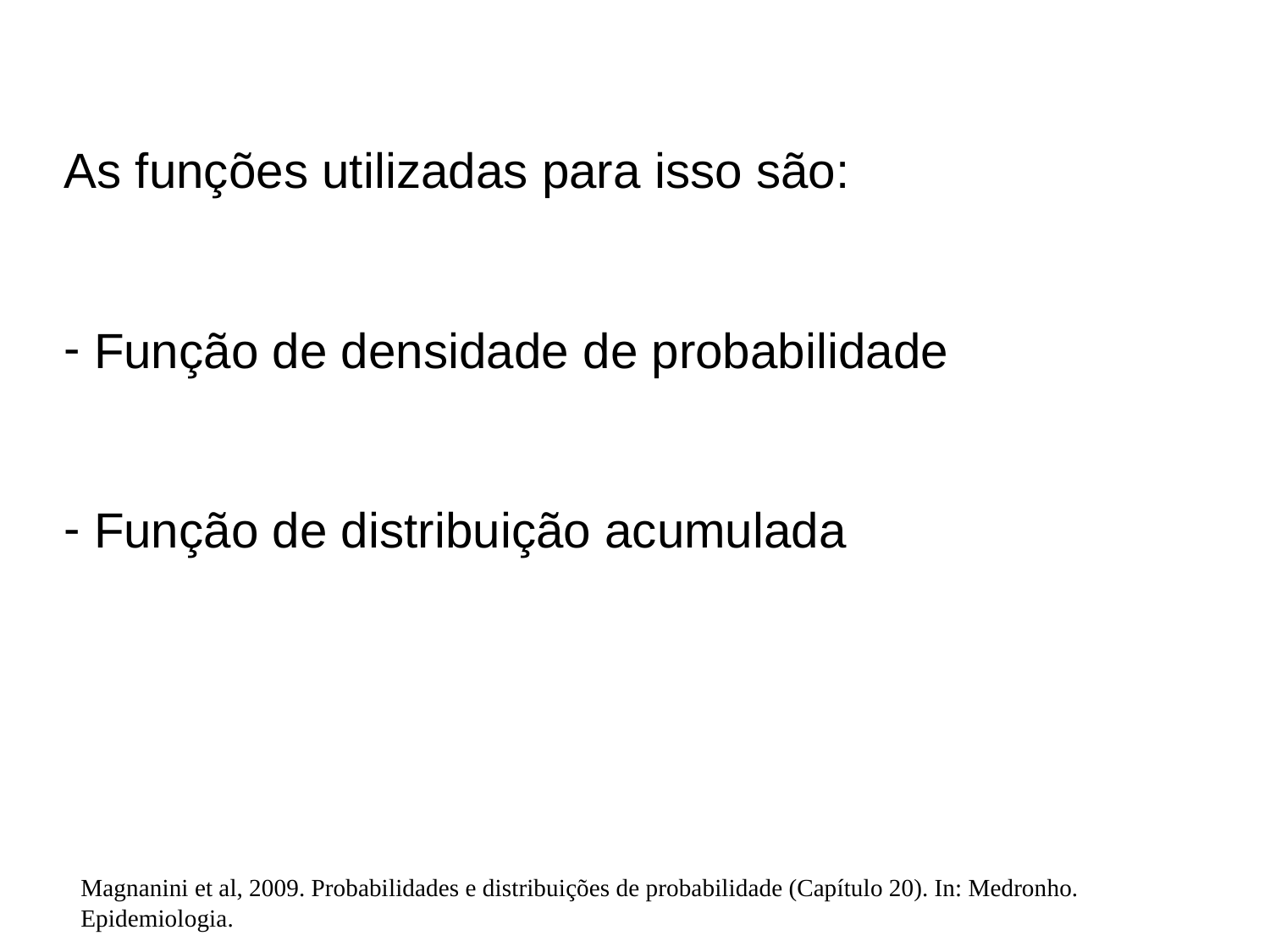

As funções utilizadas para isso são:

Função de densidade de probabilidade

Função de distribuição acumulada

Magnanini et al, 2009. Probabilidades e distribuições de probabilidade (Capítulo 20). In: Medronho. Epidemiologia.